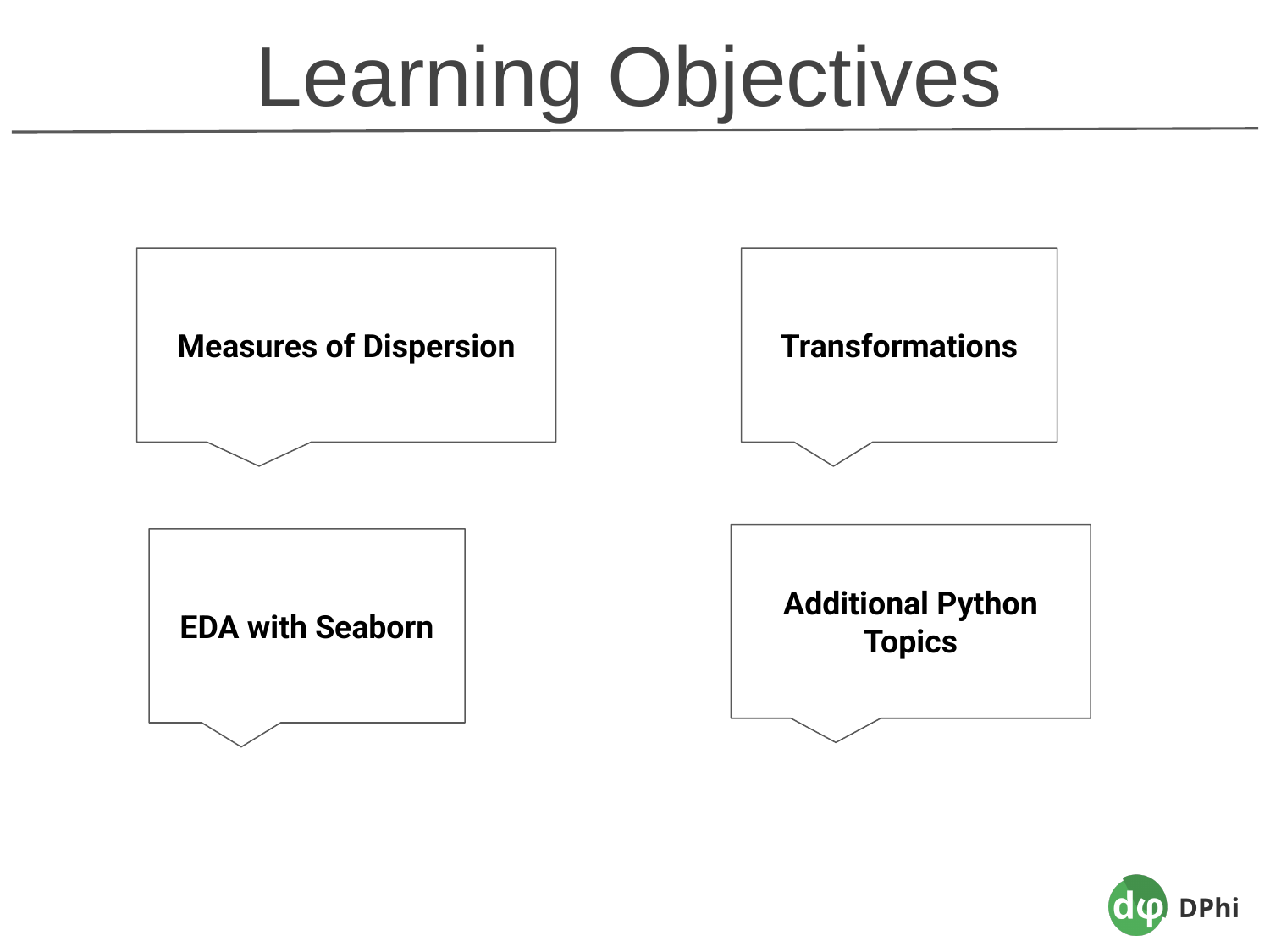

Learning Objectives
Measures of Dispersion
Transformations
Additional Python Topics
EDA with Seaborn